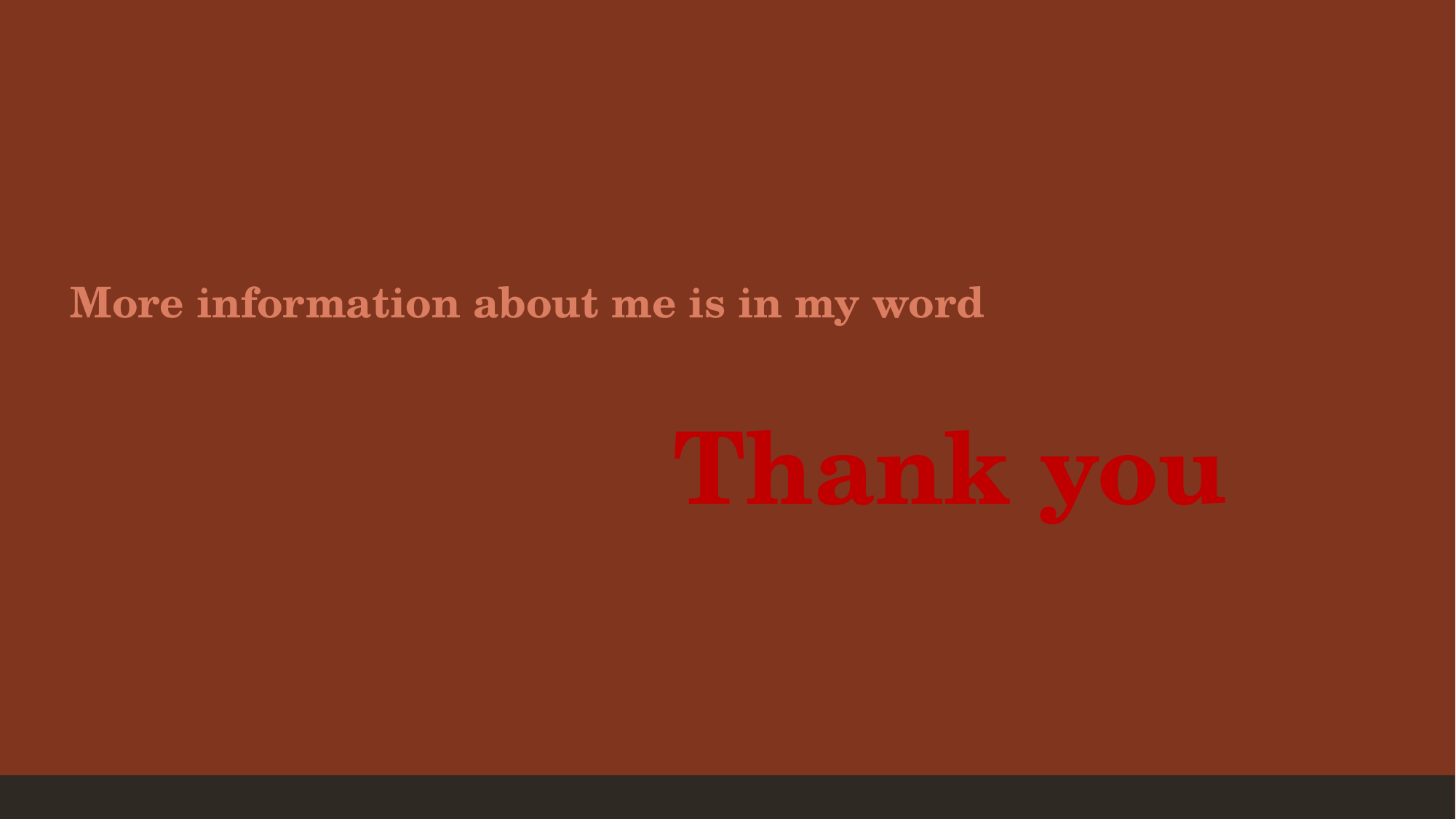

More information about me is in my word
Thank you